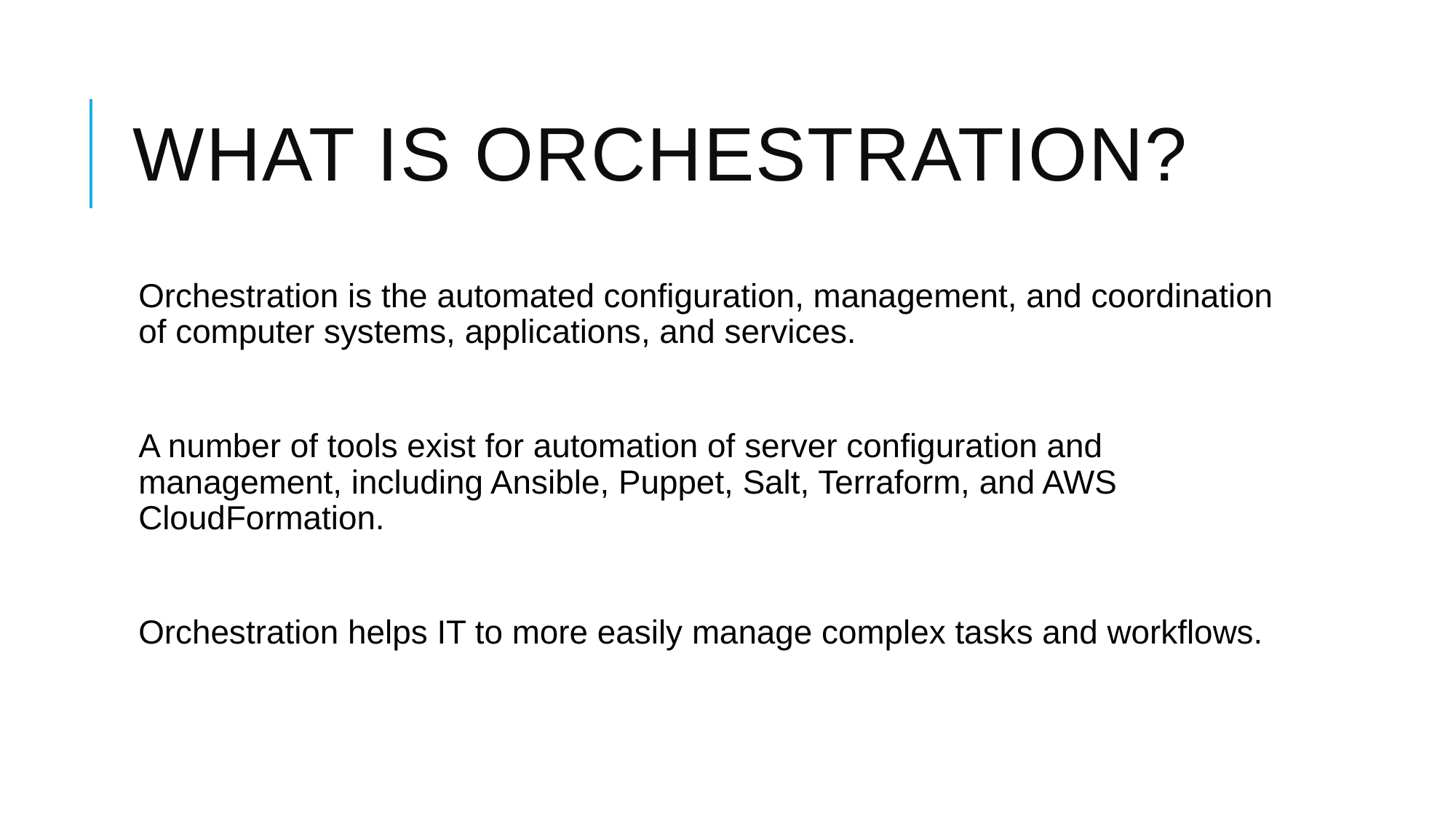

# What is Orchestration?
Orchestration is the automated configuration, management, and coordination of computer systems, applications, and services.

A number of tools exist for automation of server configuration and management, including Ansible, Puppet, Salt, Terraform, and AWS CloudFormation.

Orchestration helps IT to more easily manage complex tasks and workflows.